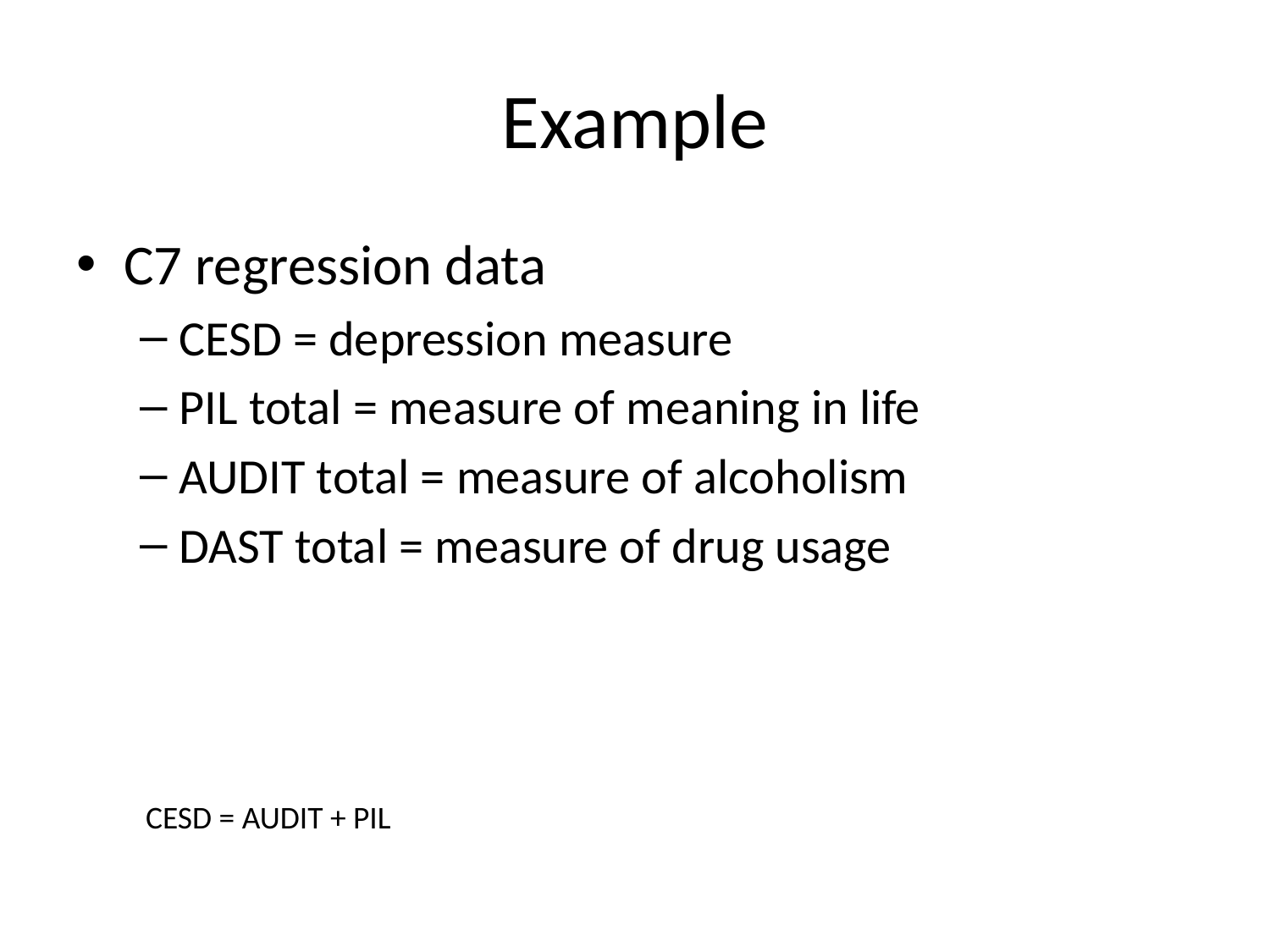

# Example
C7 regression data
CESD = depression measure
PIL total = measure of meaning in life
AUDIT total = measure of alcoholism
DAST total = measure of drug usage
CESD = AUDIT + PIL